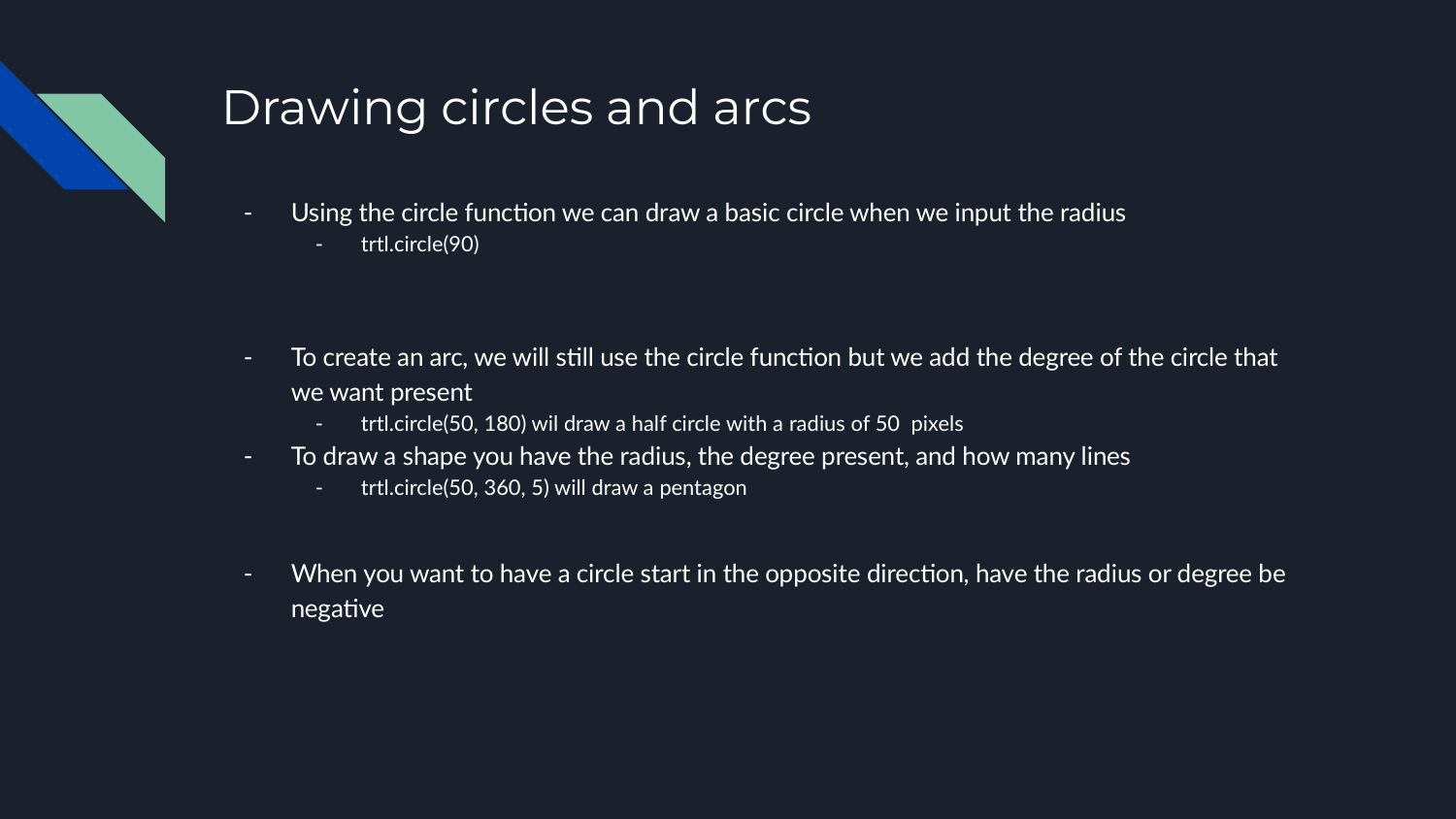

# Drawing circles and arcs
Using the circle function we can draw a basic circle when we input the radius
trtl.circle(90)

To create an arc, we will still use the circle function but we add the degree of the circle that we want present
trtl.circle(50, 180) wil draw a half circle with a radius of 50  pixels
To draw a shape you have the radius, the degree present, and how many lines
trtl.circle(50, 360, 5) will draw a pentagon

When you want to have a circle start in the opposite direction, have the radius or degree be negative